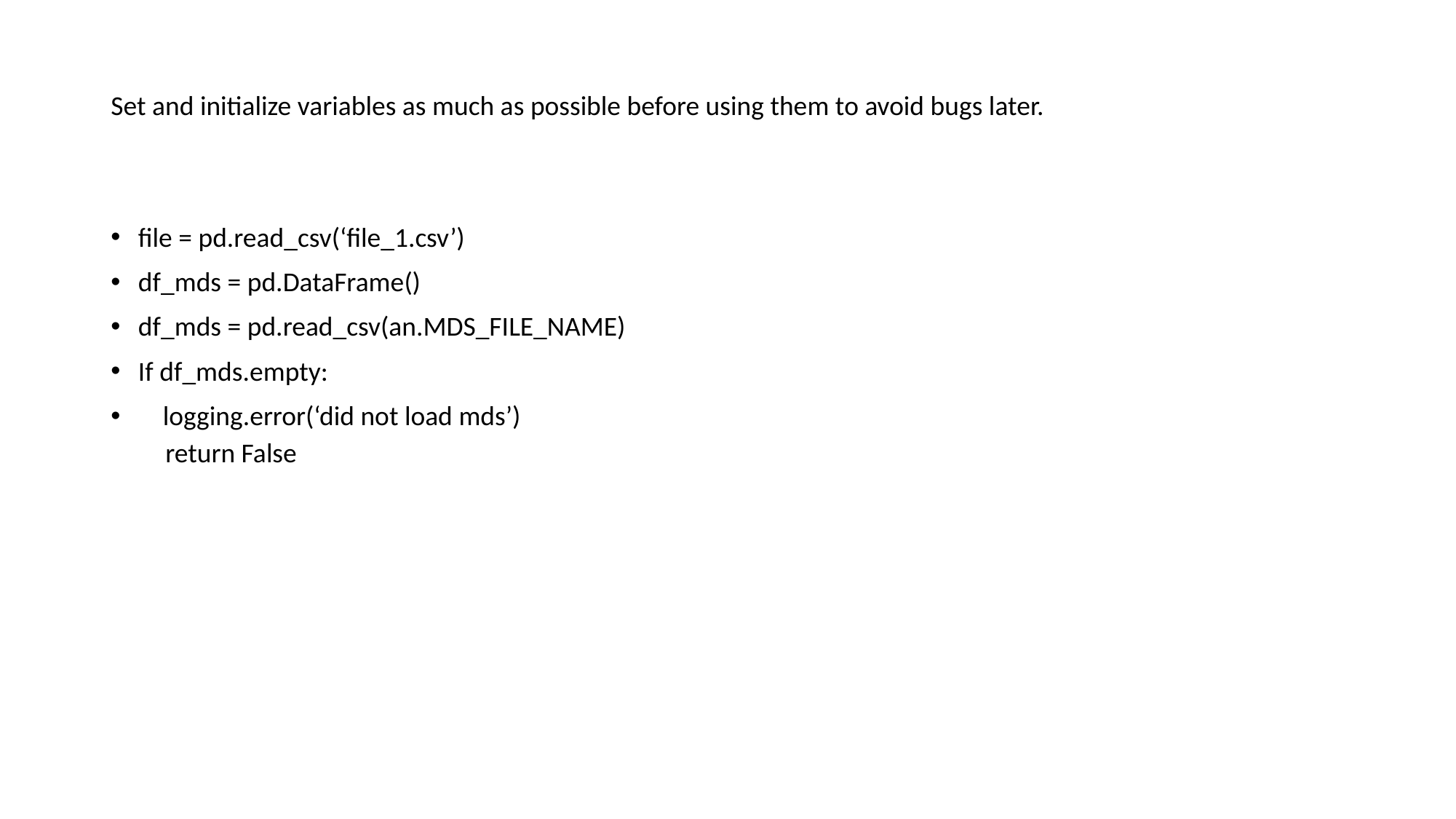

# Set and initialize variables as much as possible before using them to avoid bugs later.
file = pd.read_csv(‘file_1.csv’)
df_mds = pd.DataFrame()
df_mds = pd.read_csv(an.MDS_FILE_NAME)
If df_mds.empty:
    logging.error(‘did not load mds’)
return False